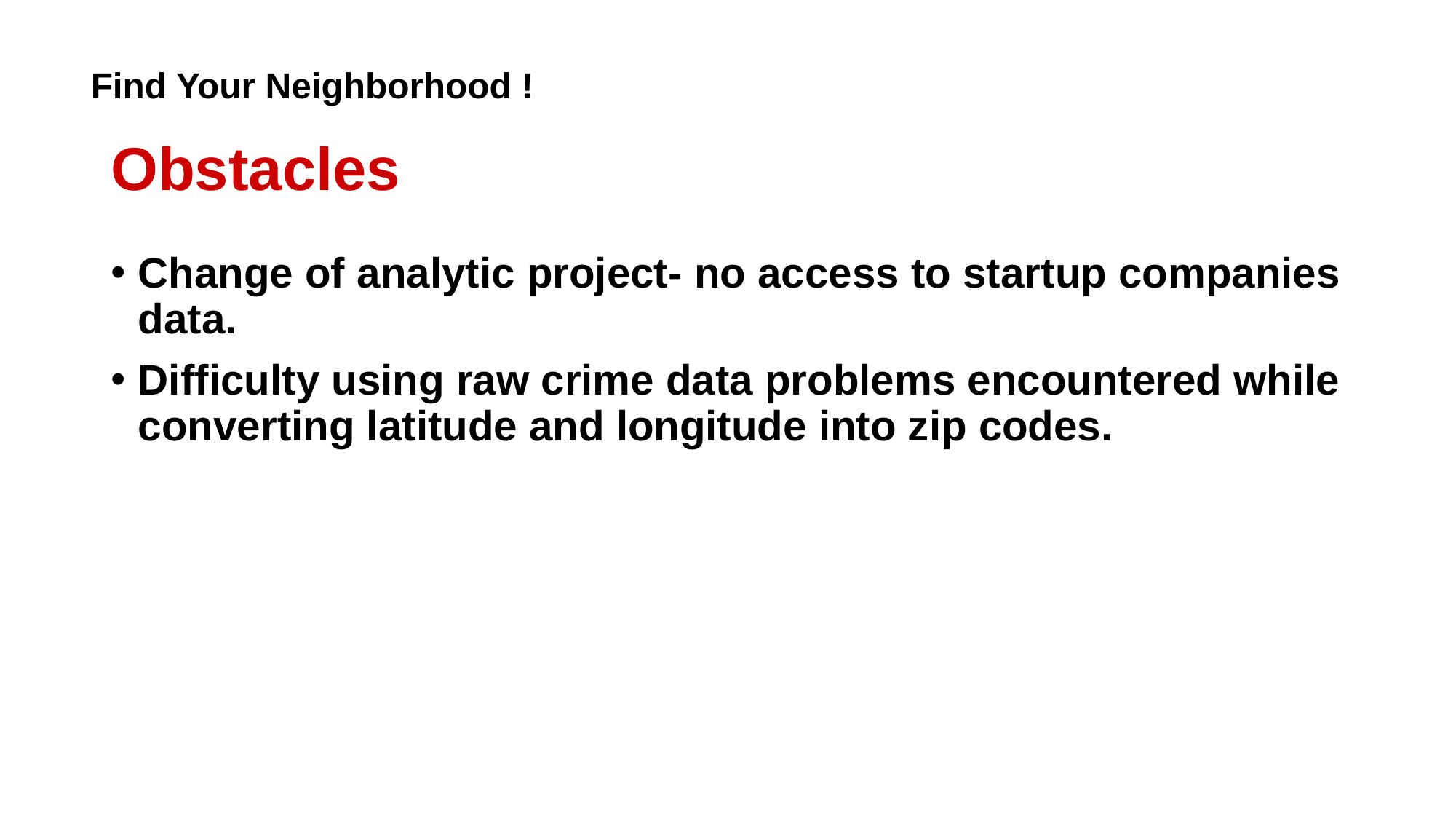

# Find Your Neighborhood !
Obstacles

Change of analytic project- no access to startup companies data.
Difficulty using raw crime data problems encountered while converting latitude and longitude into zip codes.